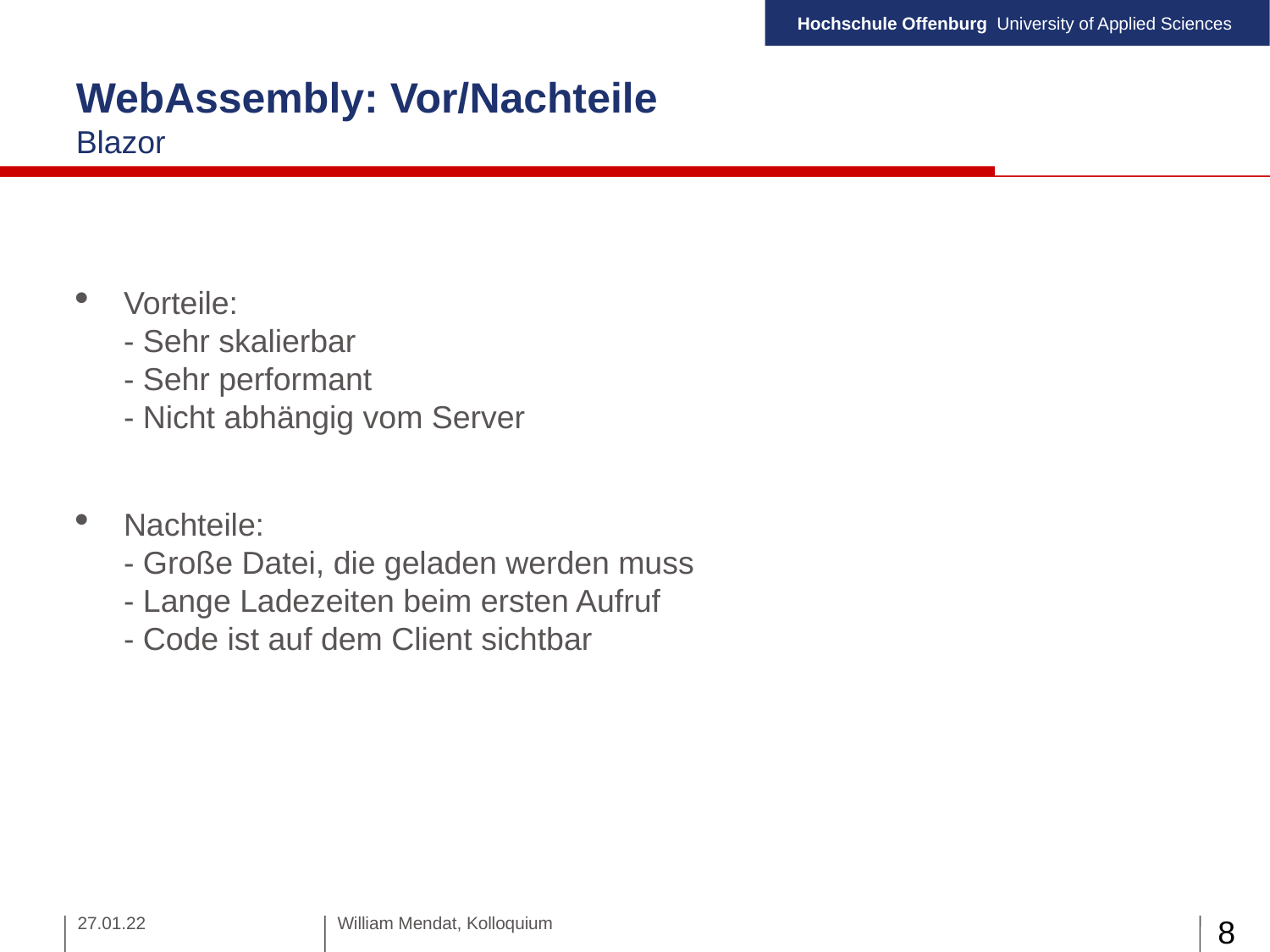

WebAssembly: Vor/Nachteile
Blazor
Vorteile:
- Sehr skalierbar
- Sehr performant
- Nicht abhängig vom Server

Nachteile:
- Große Datei, die geladen werden muss
- Lange Ladezeiten beim ersten Aufruf
- Code ist auf dem Client sichtbar

27.01.22
William Mendat, Kolloquium
8